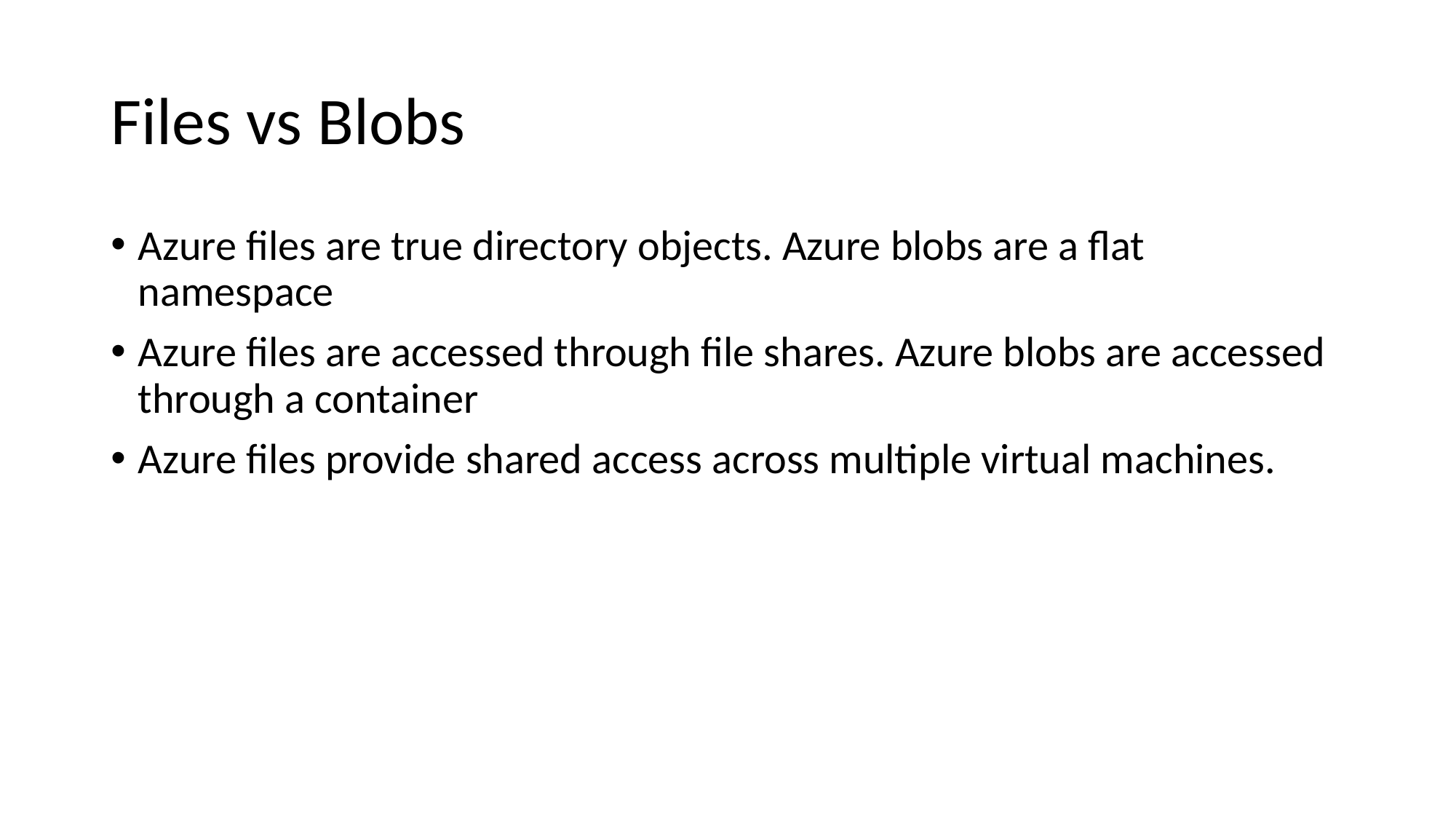

# Files vs Blobs
Azure files are true directory objects. Azure blobs are a flat namespace
Azure files are accessed through file shares. Azure blobs are accessed through a container
Azure files provide shared access across multiple virtual machines.